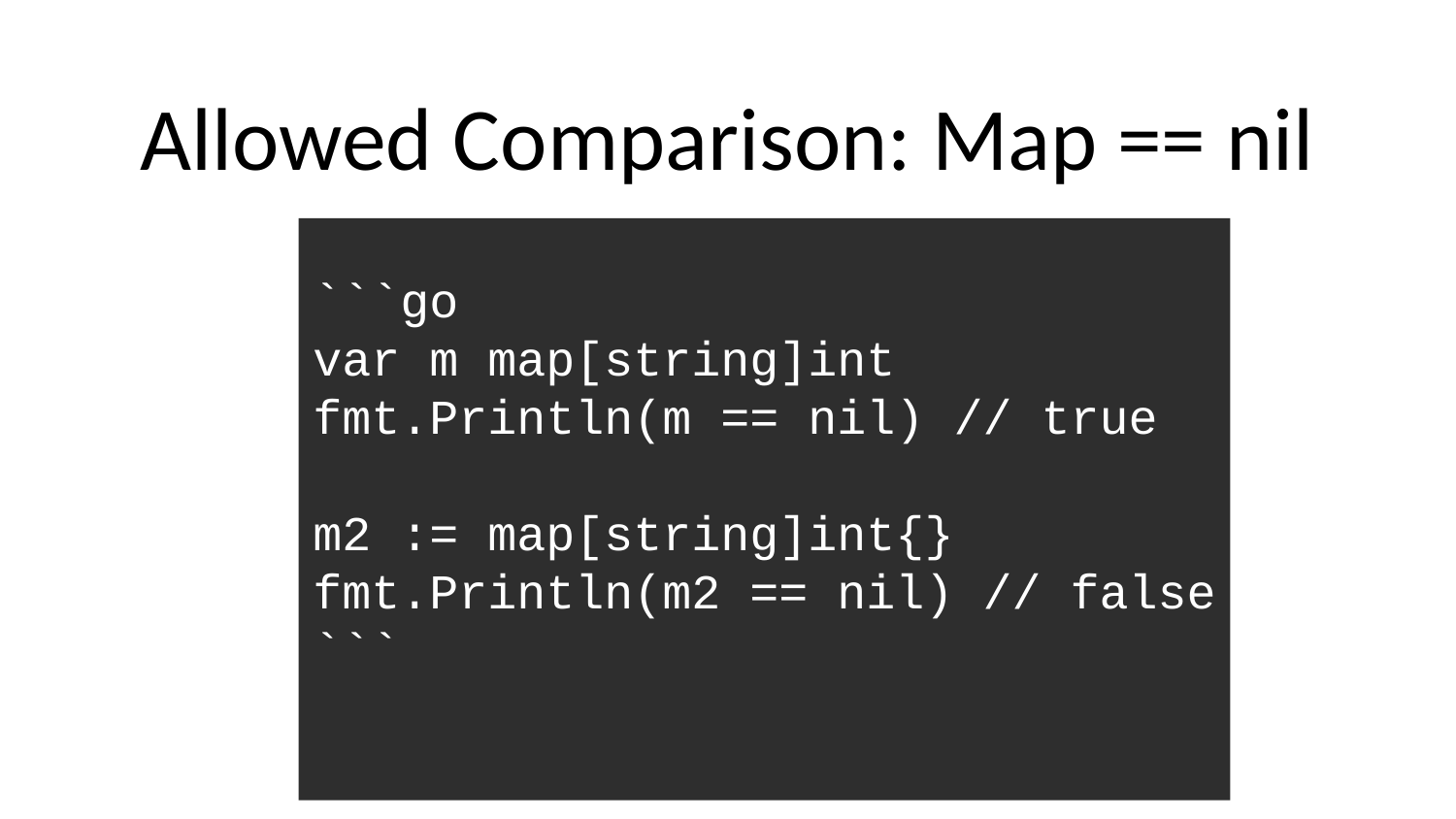

# Allowed Comparison: Map == nil

```go
var m map[string]int
fmt.Println(m == nil) // true
m2 := map[string]int{}
fmt.Println(m2 == nil) // false
```